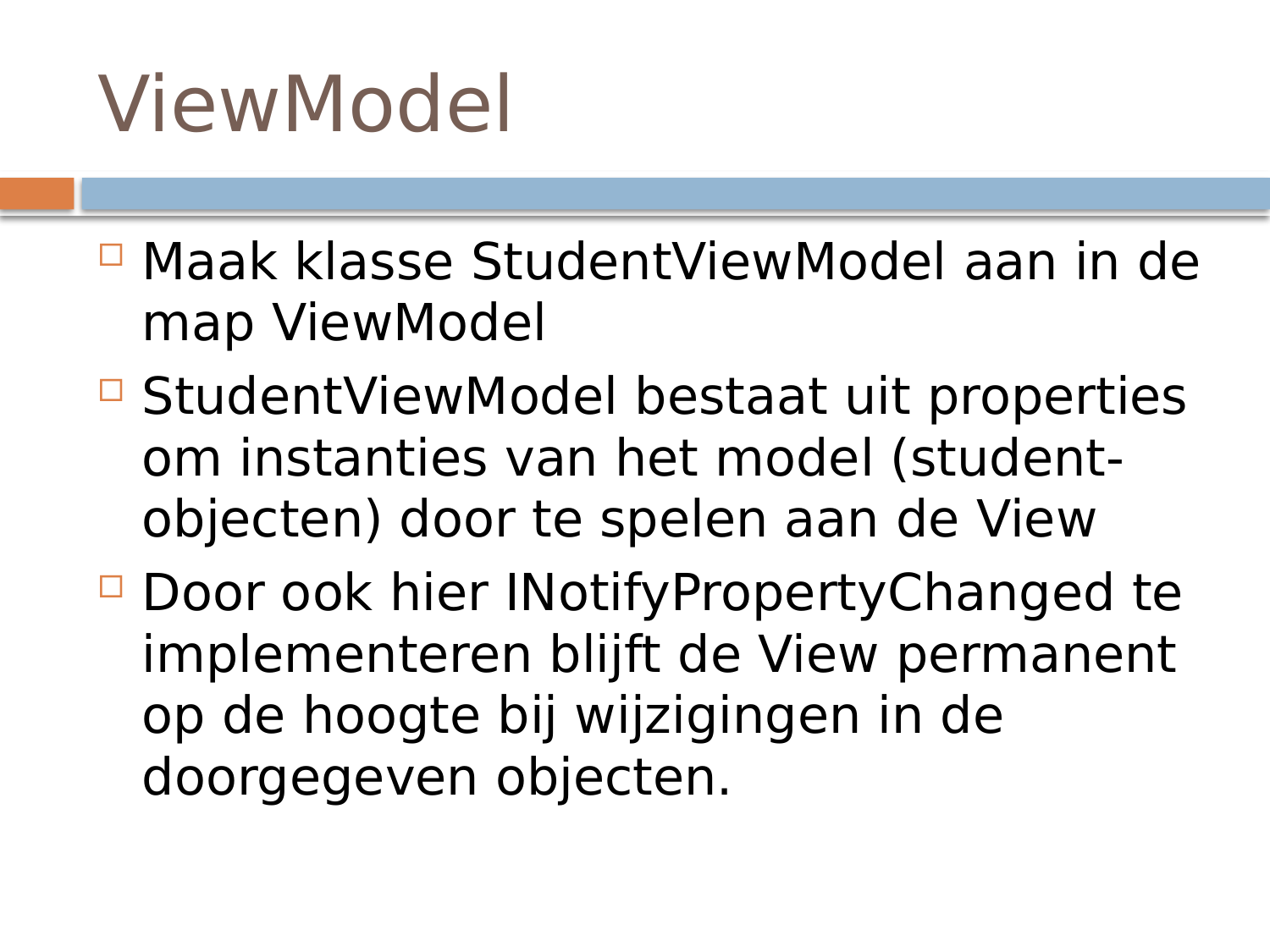

# ViewModel
Maak klasse StudentViewModel aan in de map ViewModel
StudentViewModel bestaat uit properties om instanties van het model (student-objecten) door te spelen aan de View
Door ook hier INotifyPropertyChanged te implementeren blijft de View permanent op de hoogte bij wijzigingen in de doorgegeven objecten.